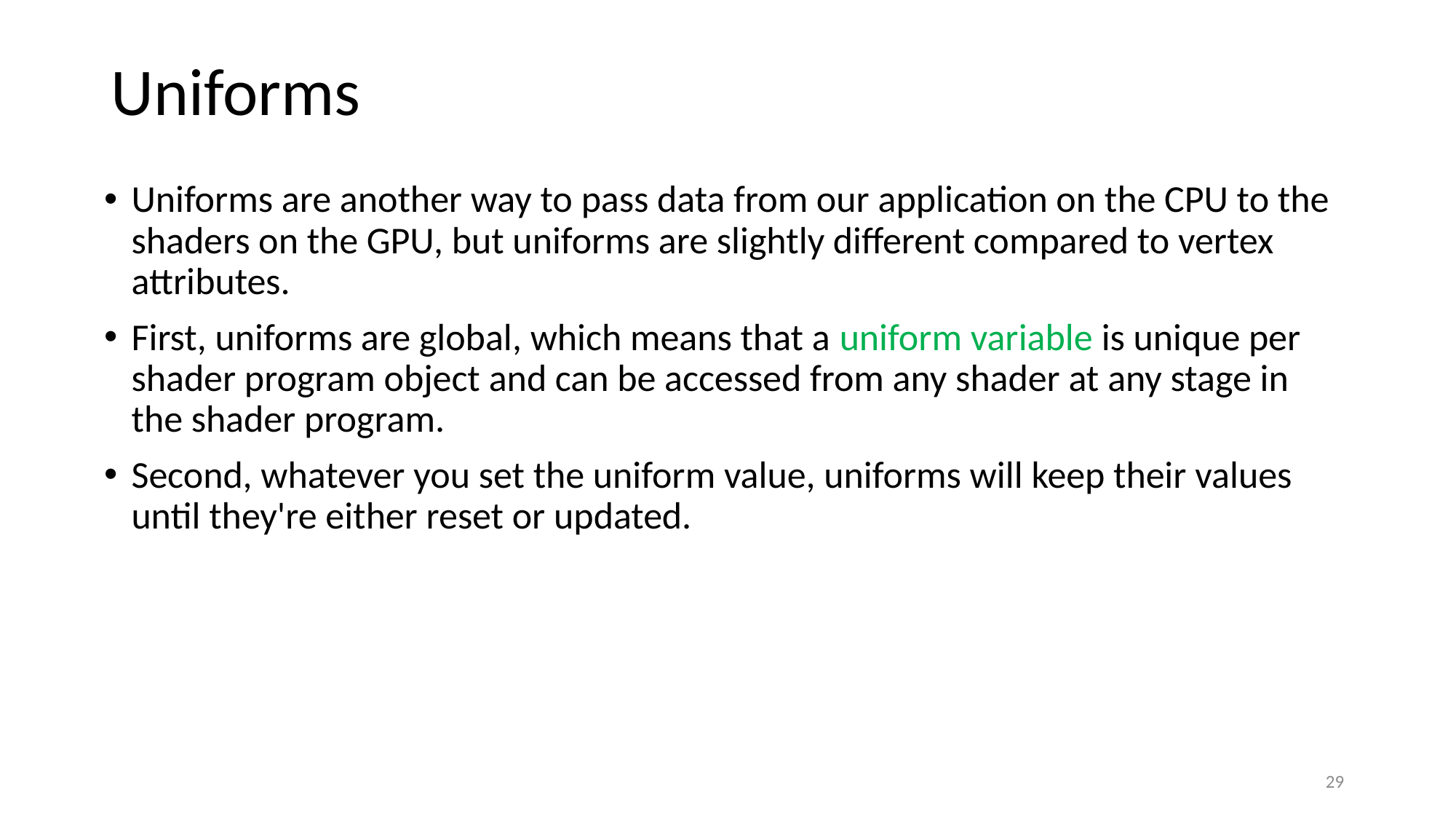

# Uniforms
Uniforms are another way to pass data from our application on the CPU to the shaders on the GPU, but uniforms are slightly different compared to vertex attributes.
First, uniforms are global, which means that a uniform variable is unique per shader program object and can be accessed from any shader at any stage in the shader program.
Second, whatever you set the uniform value, uniforms will keep their values until they're either reset or updated.
29